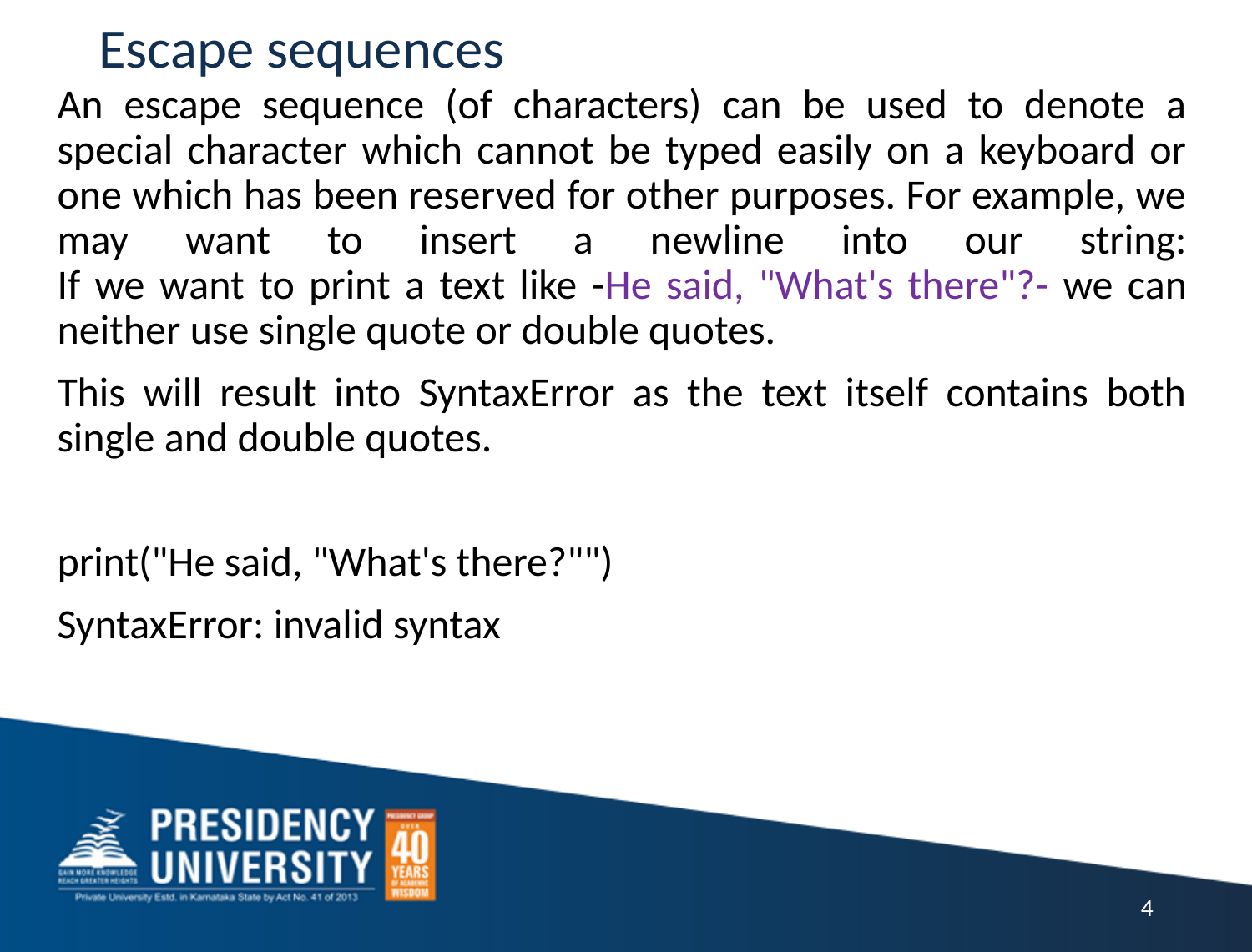

# Escape sequences
An escape sequence (of characters) can be used to denote a special character which cannot be typed easily on a keyboard or one which has been reserved for other purposes. For example, we may want to insert a newline into our string:
If we want to print a text like -He said, "What's there"?- we can neither use single quote or double quotes.
This will result into SyntaxError as the text itself contains both single and double quotes.

print("He said, "What's there?"")
SyntaxError: invalid syntax

4